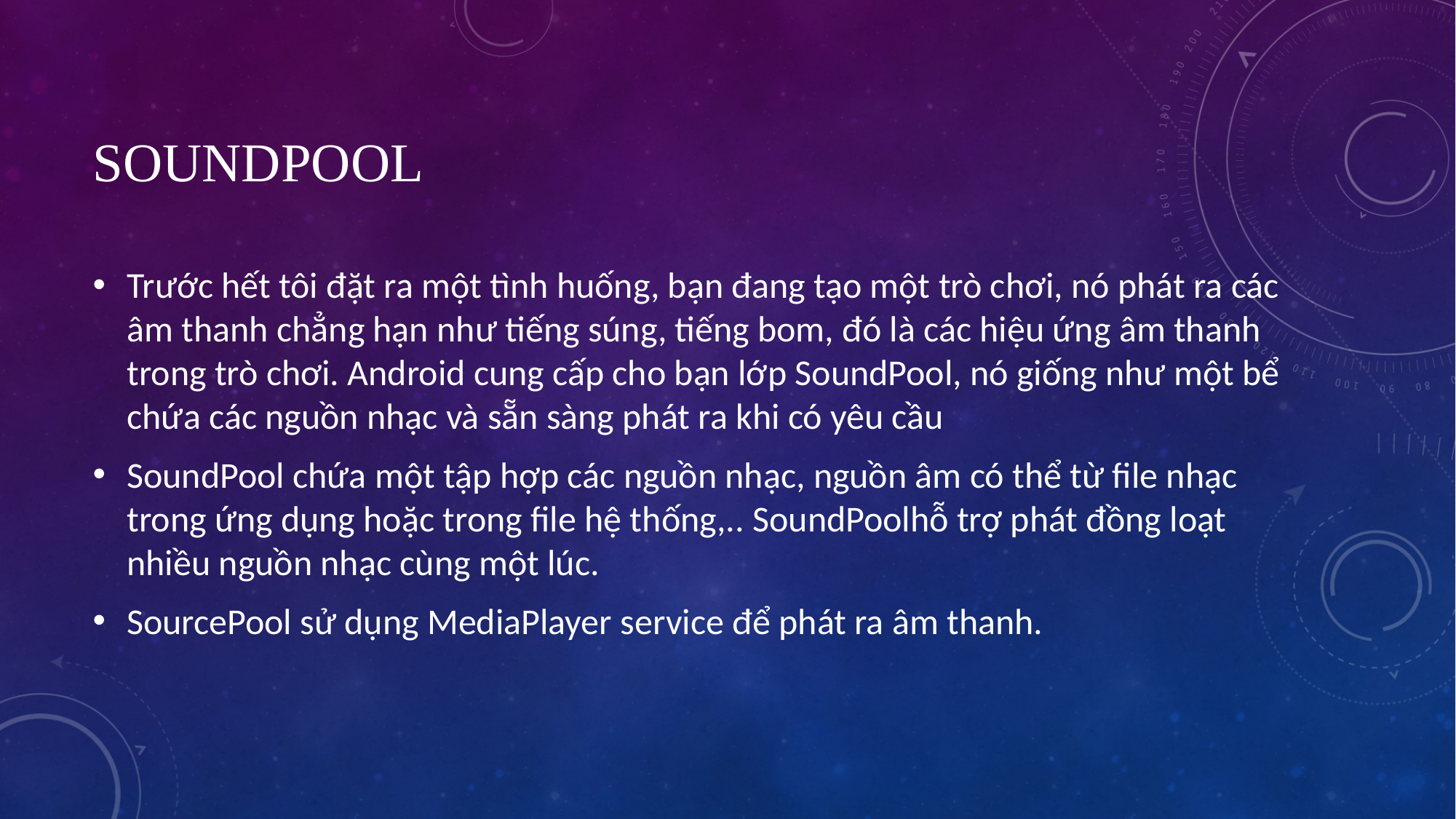

# SOUNDPOOL
Trước hết tôi đặt ra một tình huống, bạn đang tạo một trò chơi, nó phát ra các âm thanh chẳng hạn như tiếng súng, tiếng bom, đó là các hiệu ứng âm thanh trong trò chơi. Android cung cấp cho bạn lớp SoundPool, nó giống như một bể chứa các nguồn nhạc và sẵn sàng phát ra khi có yêu cầu
SoundPool chứa một tập hợp các nguồn nhạc, nguồn âm có thể từ file nhạc trong ứng dụng hoặc trong file hệ thống,.. SoundPoolhỗ trợ phát đồng loạt nhiều nguồn nhạc cùng một lúc.
SourcePool sử dụng MediaPlayer service để phát ra âm thanh.